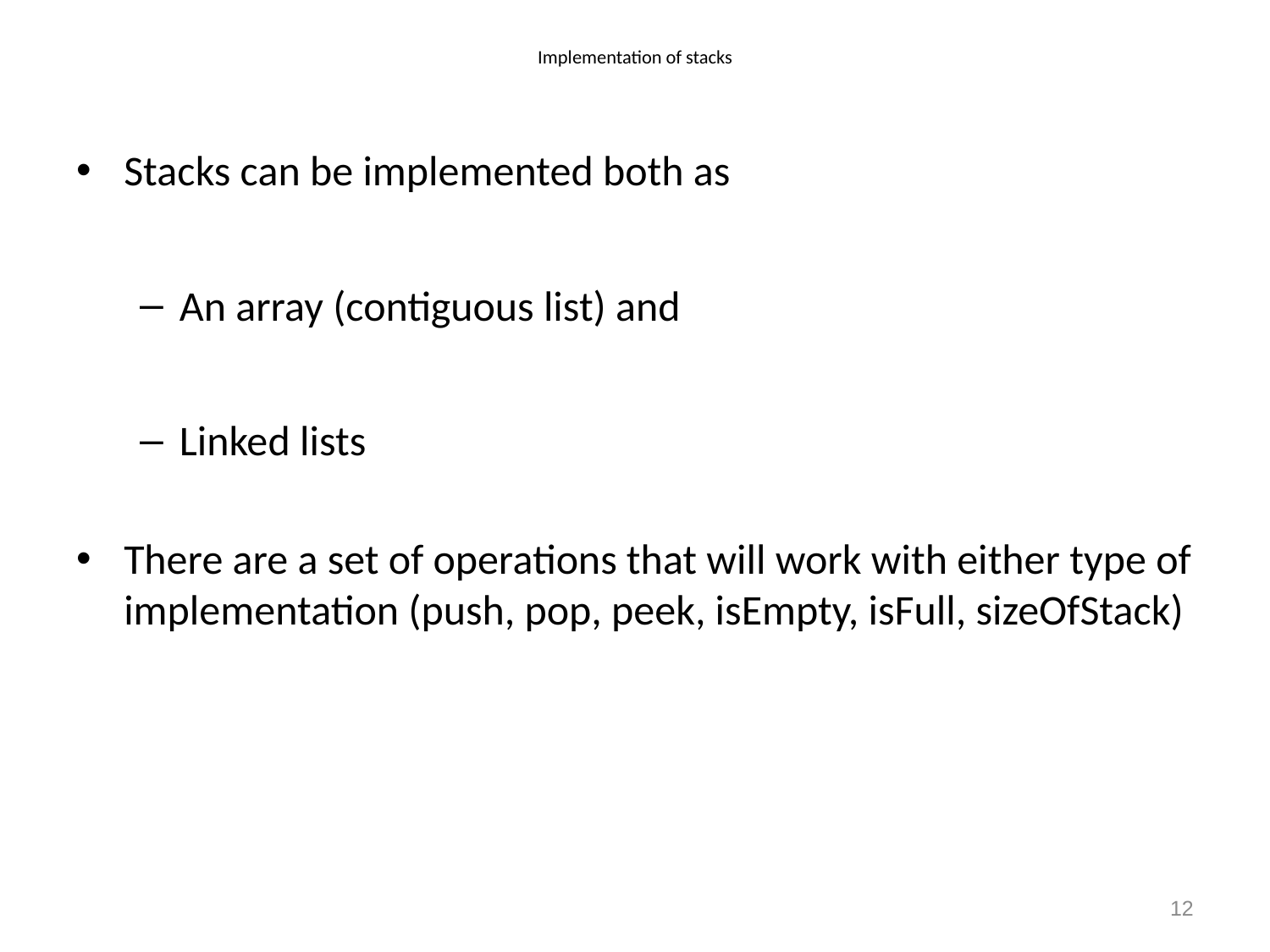

# Implementation of stacks
Stacks can be implemented both as

An array (contiguous list) and

Linked lists

There are a set of operations that will work with either type of implementation (push, pop, peek, isEmpty, isFull, sizeOfStack)

12